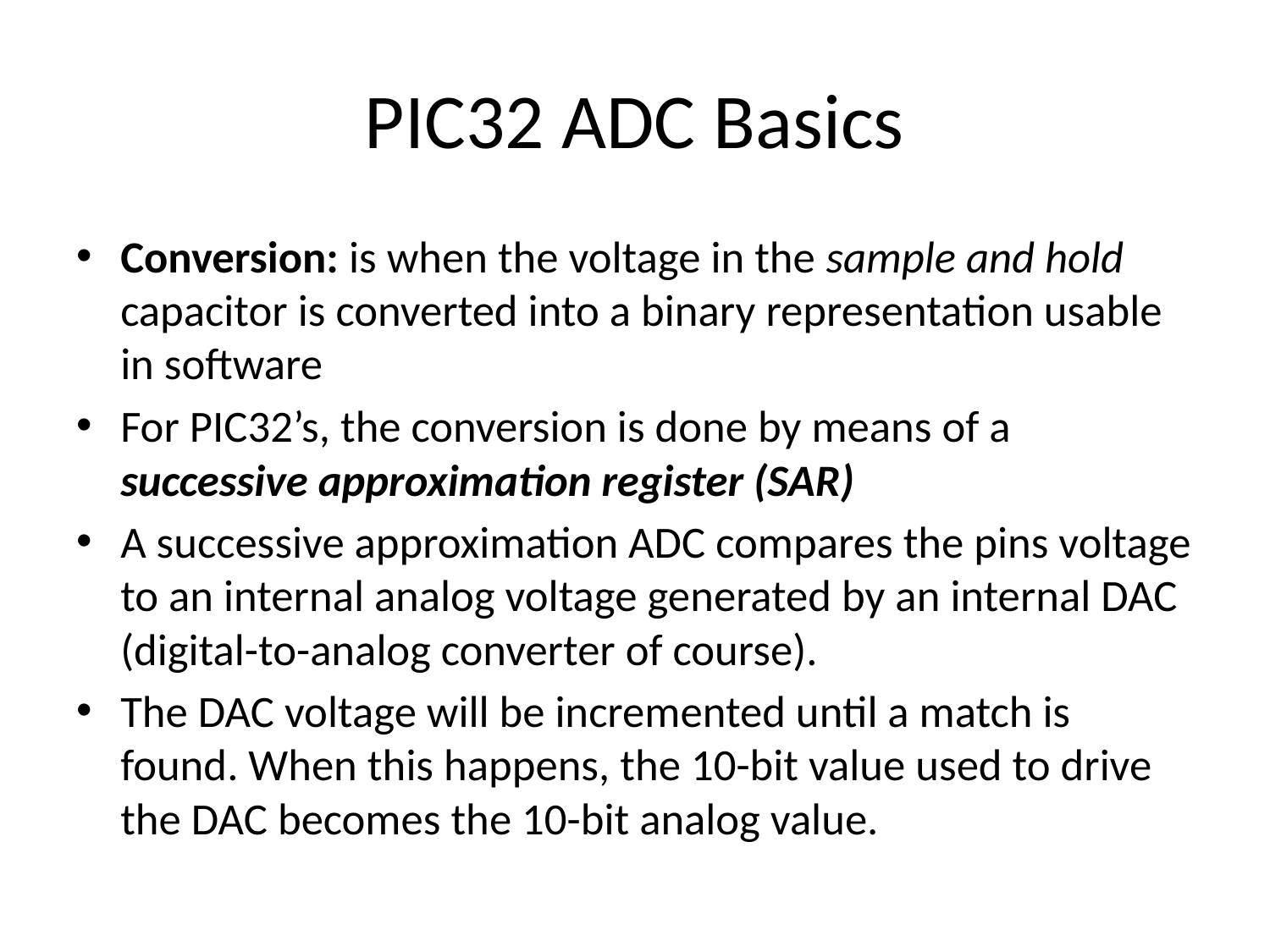

# PIC32 ADC Basics
Conversion: is when the voltage in the sample and hold capacitor is converted into a binary representation usable in software
For PIC32’s, the conversion is done by means of a successive approximation register (SAR)
A successive approximation ADC compares the pins voltage to an internal analog voltage generated by an internal DAC (digital-to-analog converter of course).
The DAC voltage will be incremented until a match is found. When this happens, the 10-bit value used to drive the DAC becomes the 10-bit analog value.